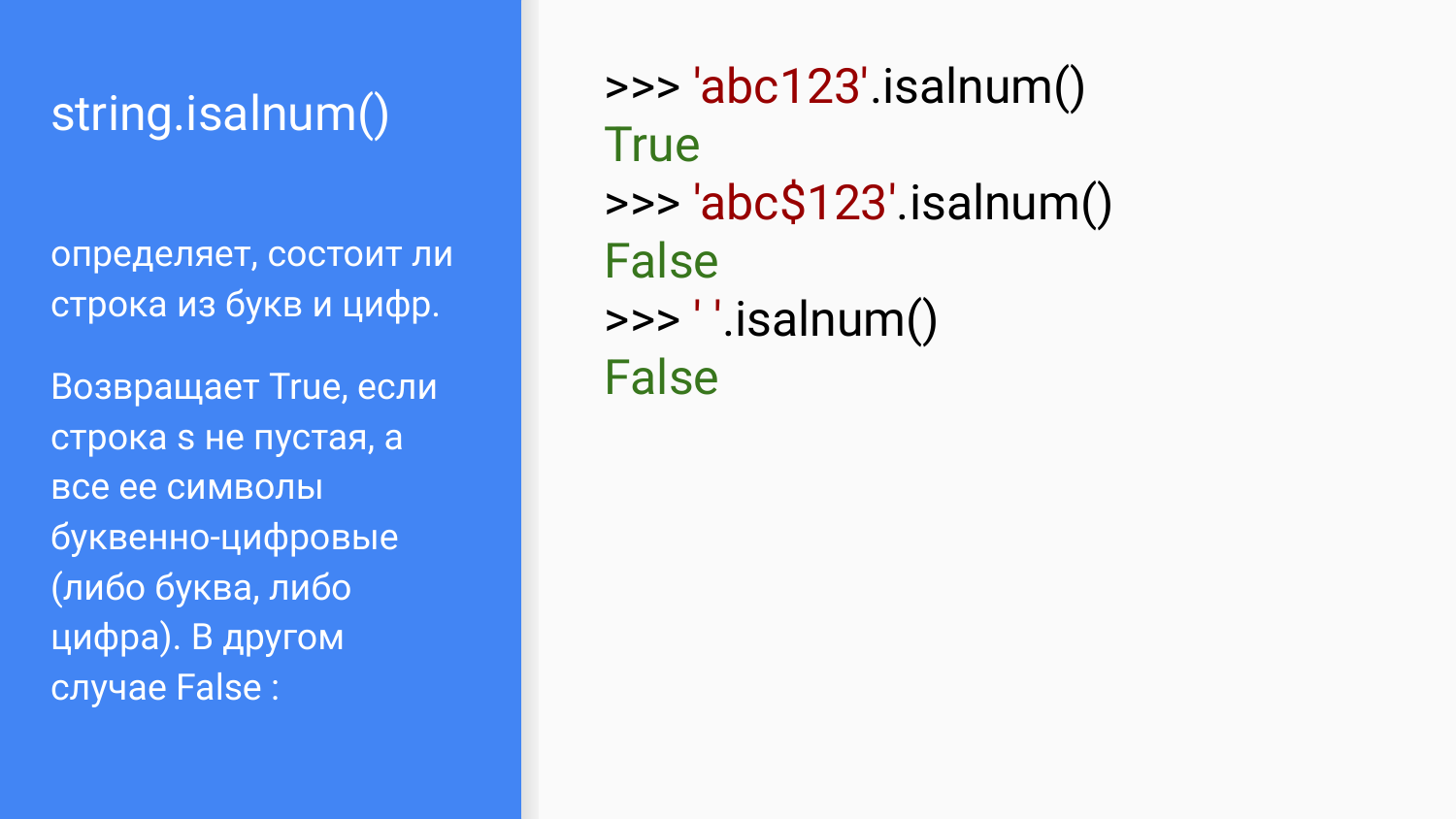

# string.isalnum()
>>> 'abc123'.isalnum()
True
>>> 'abc$123'.isalnum()
False
>>> ' '.isalnum()
False

определяет, состоит ли строка из букв и цифр.
Возвращает True, если строка s не пустая, а все ее символы буквенно-цифровые (либо буква, либо цифра). В другом случае False :